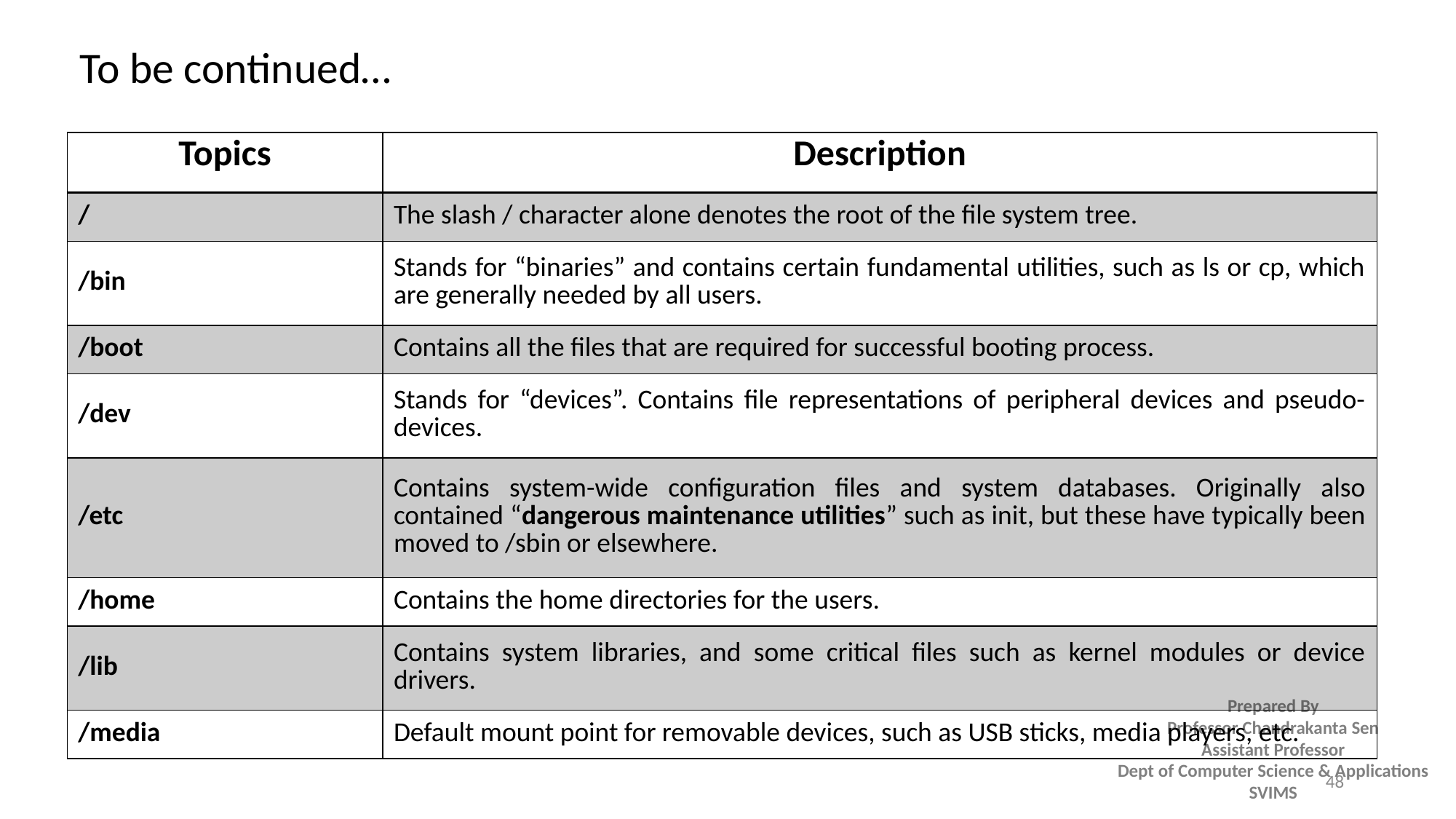

# To be continued…
| Topics | Description |
| --- | --- |
| / | The slash / character alone denotes the root of the file system tree. |
| /bin | Stands for “binaries” and contains certain fundamental utilities, such as ls or cp, which are generally needed by all users. |
| /boot | Contains all the files that are required for successful booting process. |
| /dev | Stands for “devices”. Contains file representations of peripheral devices and pseudo-devices. |
| /etc | Contains system-wide configuration files and system databases. Originally also contained “dangerous maintenance utilities” such as init, but these have typically been moved to /sbin or elsewhere. |
| /home | Contains the home directories for the users. |
| /lib | Contains system libraries, and some critical files such as kernel modules or device drivers. |
| /media | Default mount point for removable devices, such as USB sticks, media players, etc. |
48